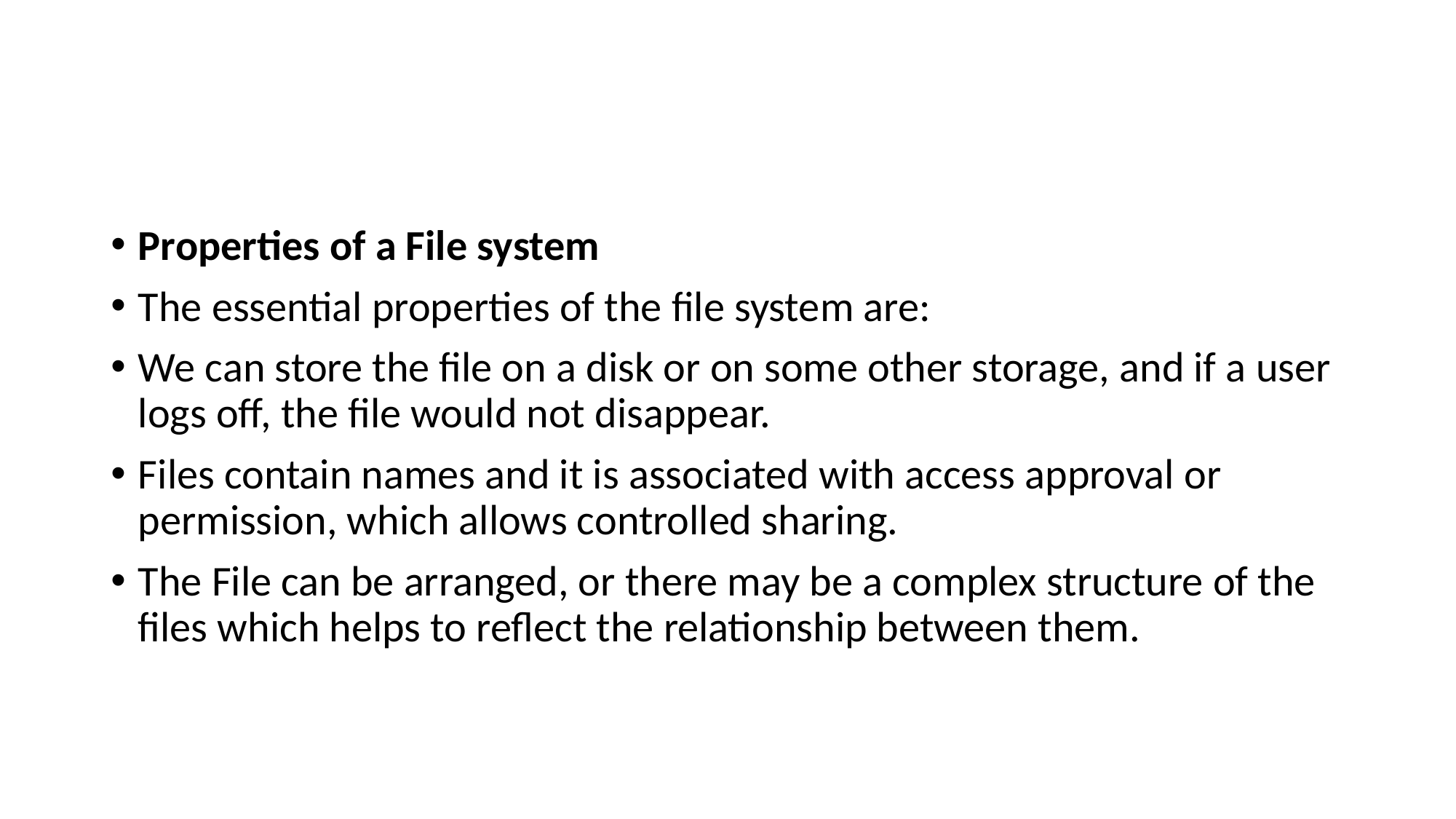

#
Properties of a File system
The essential properties of the file system are:
We can store the file on a disk or on some other storage, and if a user logs off, the file would not disappear.
Files contain names and it is associated with access approval or permission, which allows controlled sharing.
The File can be arranged, or there may be a complex structure of the files which helps to reflect the relationship between them.